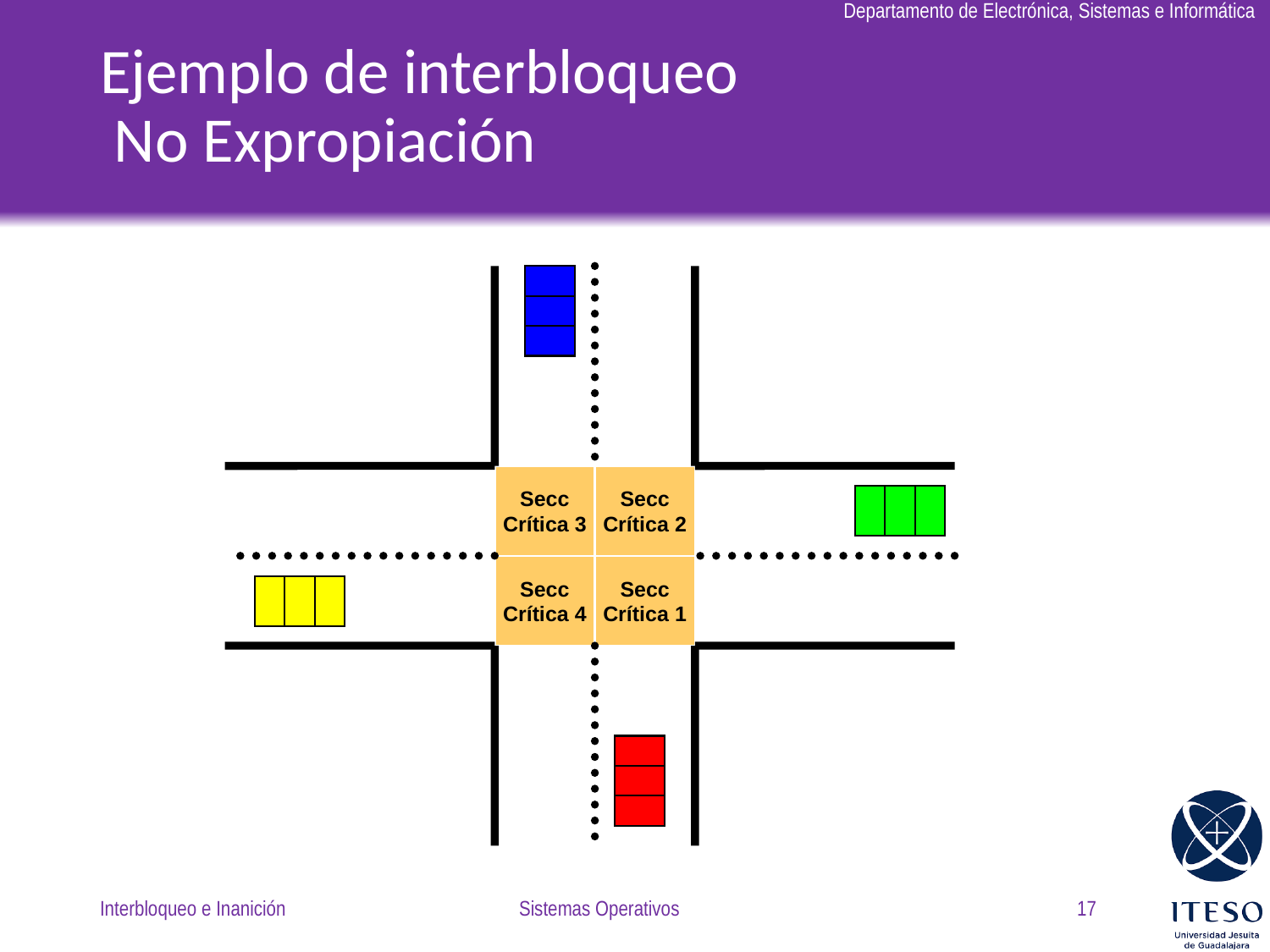

# Ejemplo de interbloqueo No Expropiación

Secc
Crítica 3
Secc
Crítica 2
Secc
Crítica 4
Secc
Crítica 1

Interbloqueo e Inanición
Sistemas Operativos
17